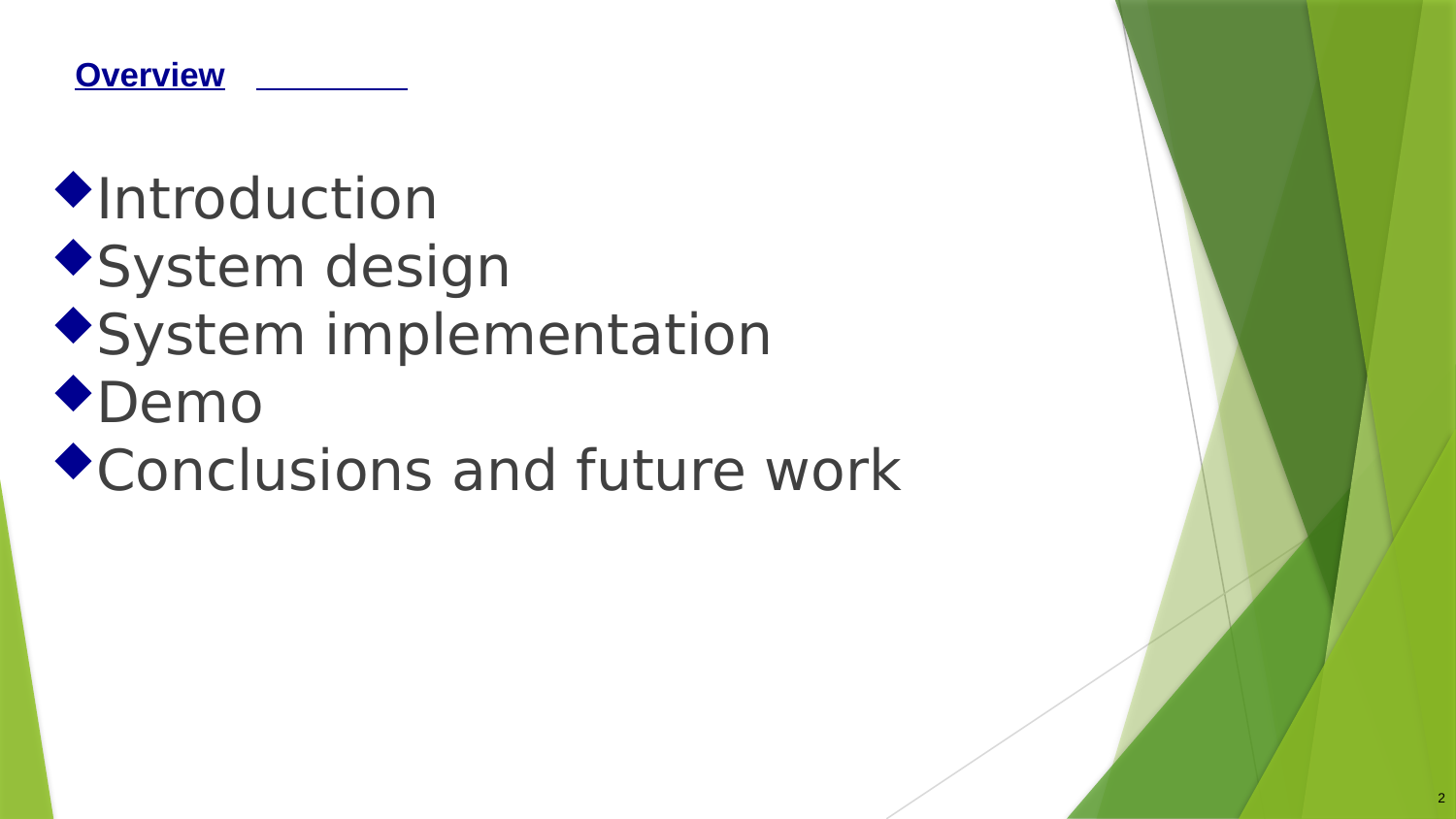

# Overview
Introduction
System design
System implementation
Demo
Conclusions and future work

2